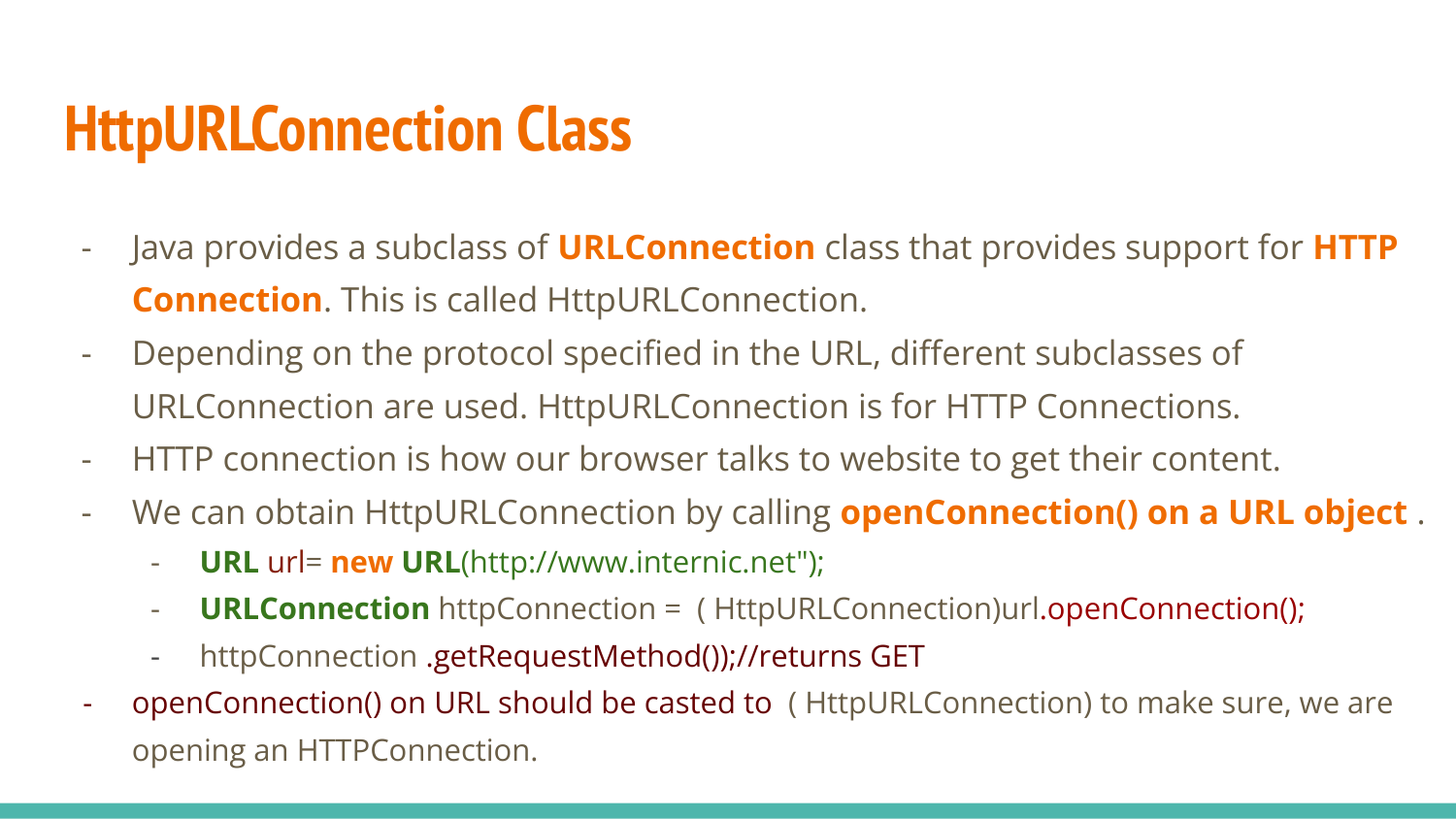

# HttpURLConnection Class
Java provides a subclass of URLConnection class that provides support for HTTP Connection. This is called HttpURLConnection.
Depending on the protocol specified in the URL, different subclasses of URLConnection are used. HttpURLConnection is for HTTP Connections.
HTTP connection is how our browser talks to website to get their content.
We can obtain HttpURLConnection by calling openConnection() on a URL object .
URL url= new URL(http://www.internic.net");
URLConnection httpConnection =  ( HttpURLConnection)url.openConnection();
httpConnection .getRequestMethod());//returns GET
openConnection() on URL should be casted to  ( HttpURLConnection) to make sure, we are opening an HTTPConnection.